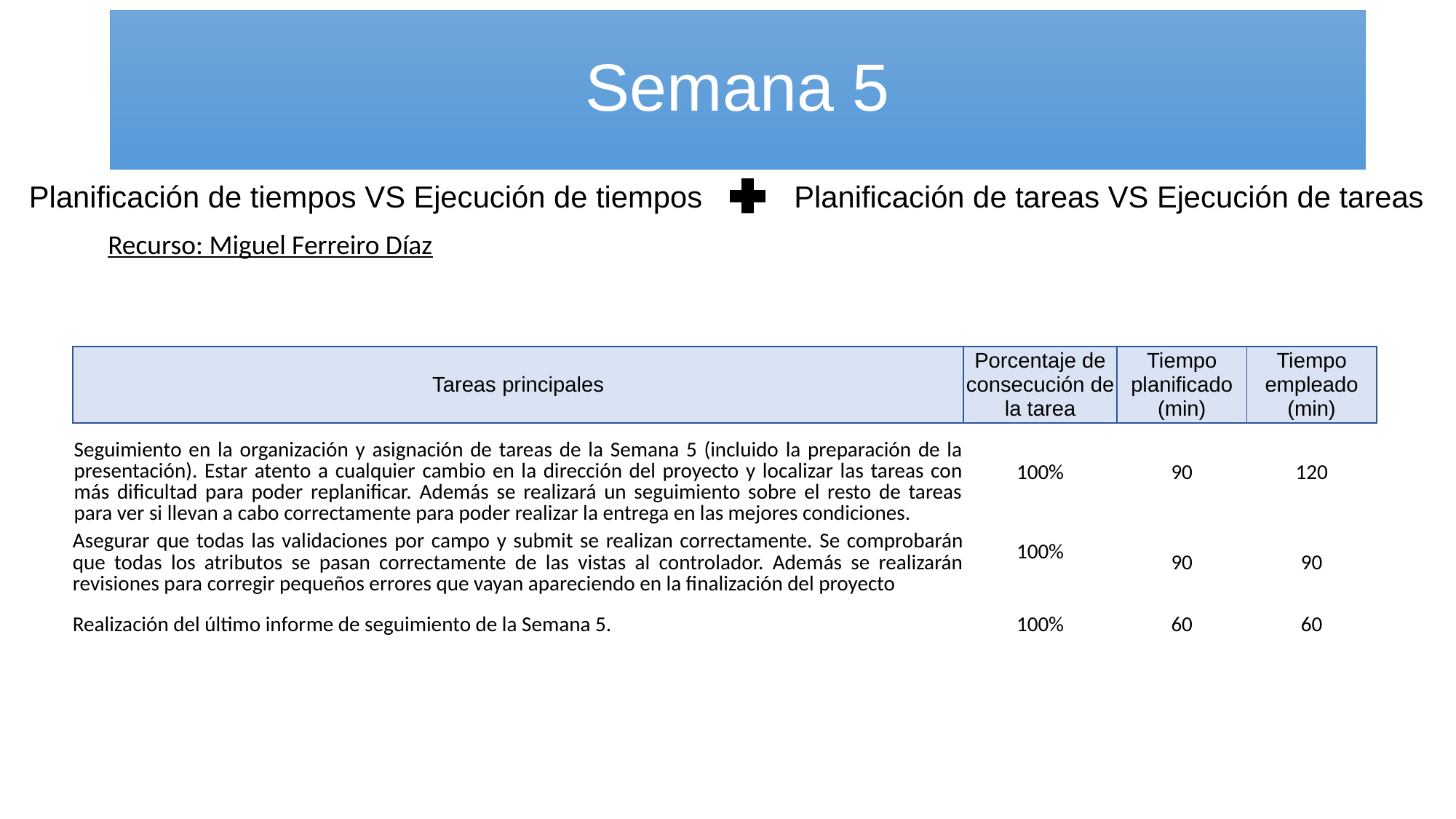

# Semana 5
Planificación de tiempos VS Ejecución de tiempos
Planificación de tareas VS Ejecución de tareas

Recurso: Miguel Ferreiro Díaz
| Tareas principales | Porcentaje de consecución de la tarea | Tiempo planificado (min) | Tiempo empleado (min) |
| --- | --- | --- | --- |
| Seguimiento en la organización y asignación de tareas de la Semana 5 (incluido la preparación de la presentación). Estar atento a cualquier cambio en la dirección del proyecto y localizar las tareas con más dificultad para poder replanificar. Además se realizará un seguimiento sobre el resto de tareas para ver si llevan a cabo correctamente para poder realizar la entrega en las mejores condiciones. | 100% | 90 | 120 |
| Asegurar que todas las validaciones por campo y submit se realizan correctamente. Se comprobarán que todas los atributos se pasan correctamente de las vistas al controlador. Además se realizarán revisiones para corregir pequeños errores que vayan apareciendo en la finalización del proyecto | 100% | 90 | 90 |
| Realización del último informe de seguimiento de la Semana 5. | 100% | 60 | 60 |